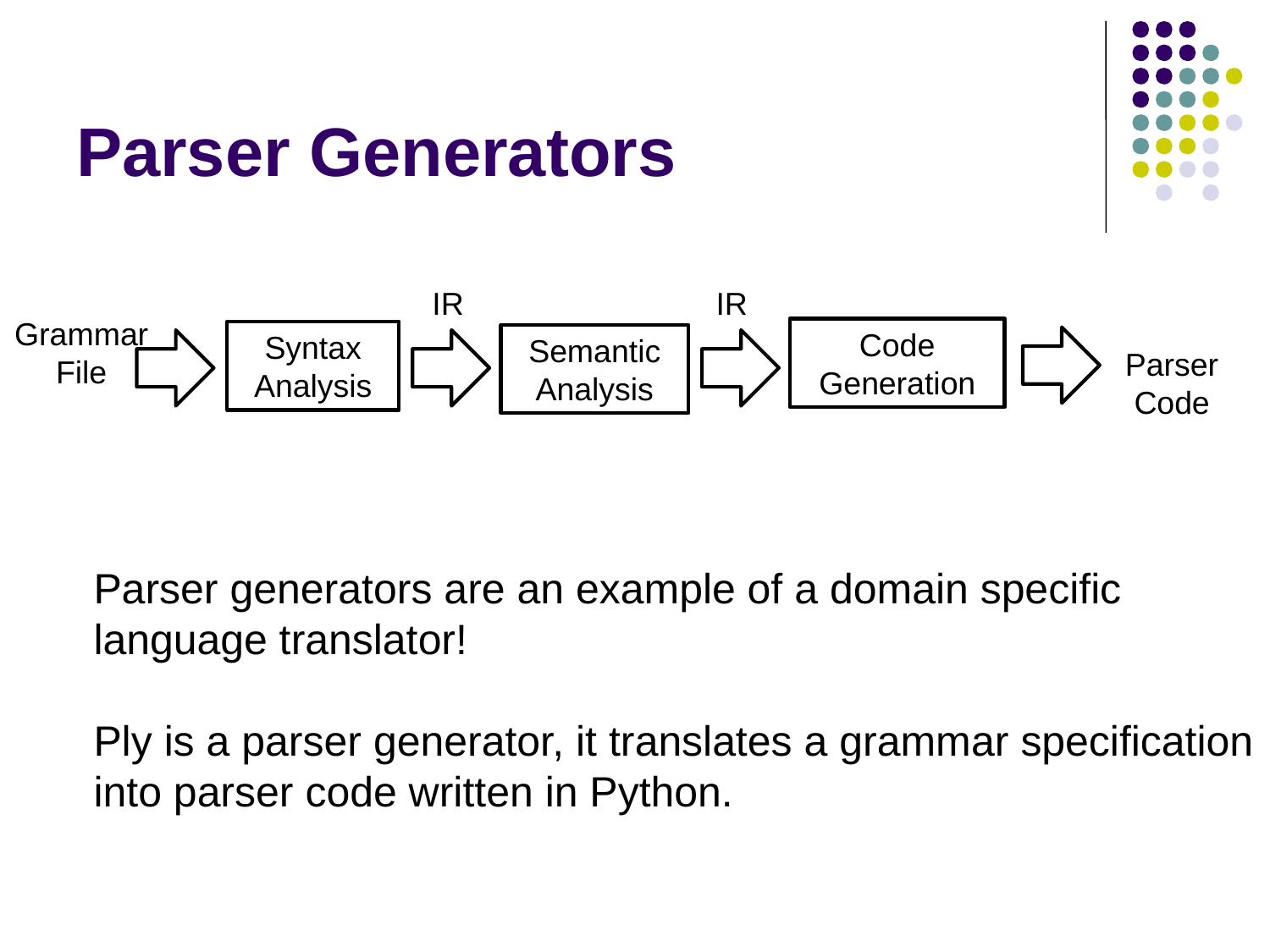

# Parser Generators
IR
IR
Grammar
File
Code
Generation
Syntax
Analysis
Semantic
Analysis

Parser
Code
Parser generators are an example of a domain specific
language translator!

Ply is a parser generator, it translates a grammar specification
into parser code written in Python.